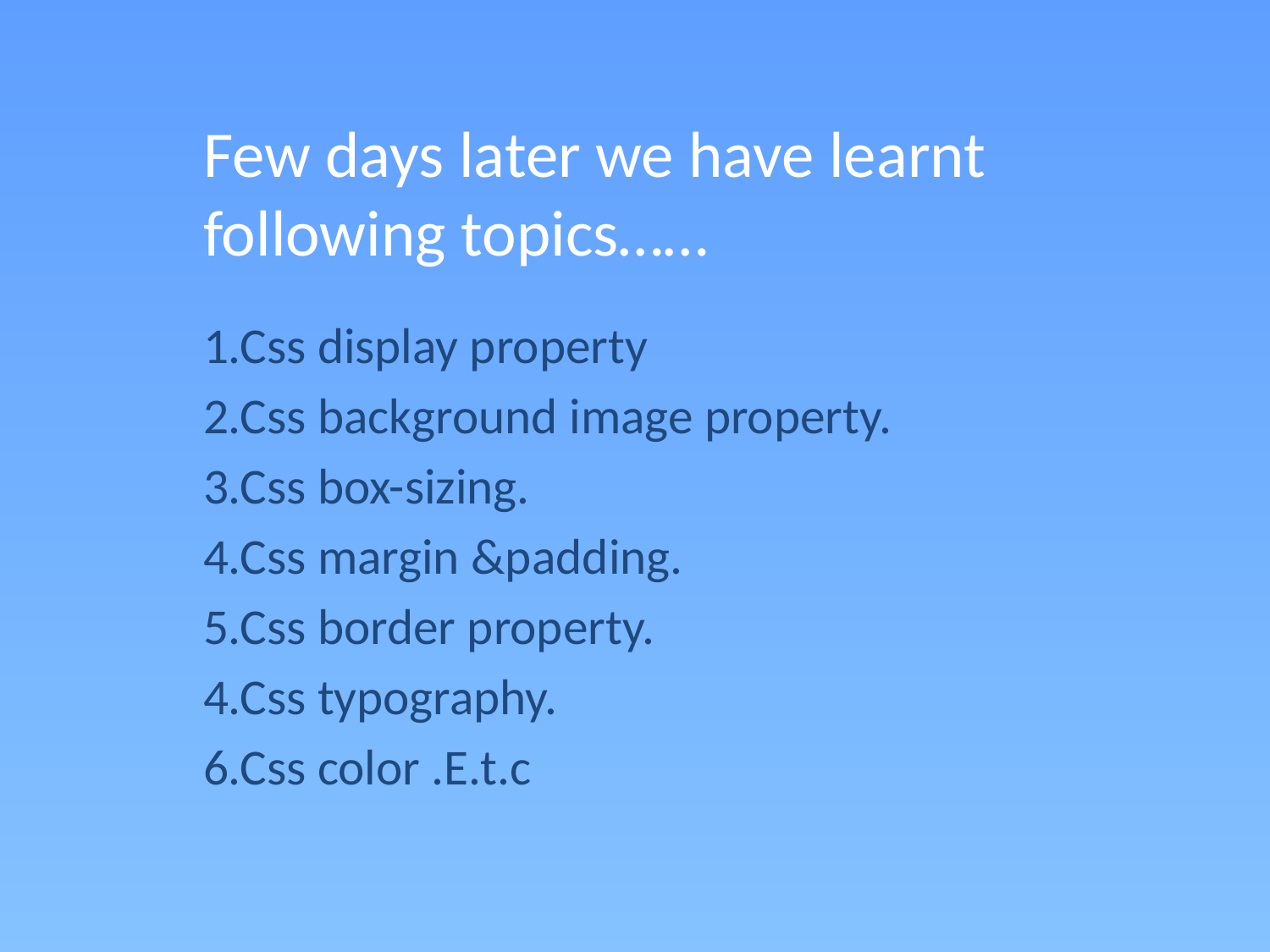

# Few days later we have learnt following topics……
1.Css display property
2.Css background image property.
3.Css box-sizing.
4.Css margin &padding.
5.Css border property.
4.Css typography.
6.Css color .E.t.c